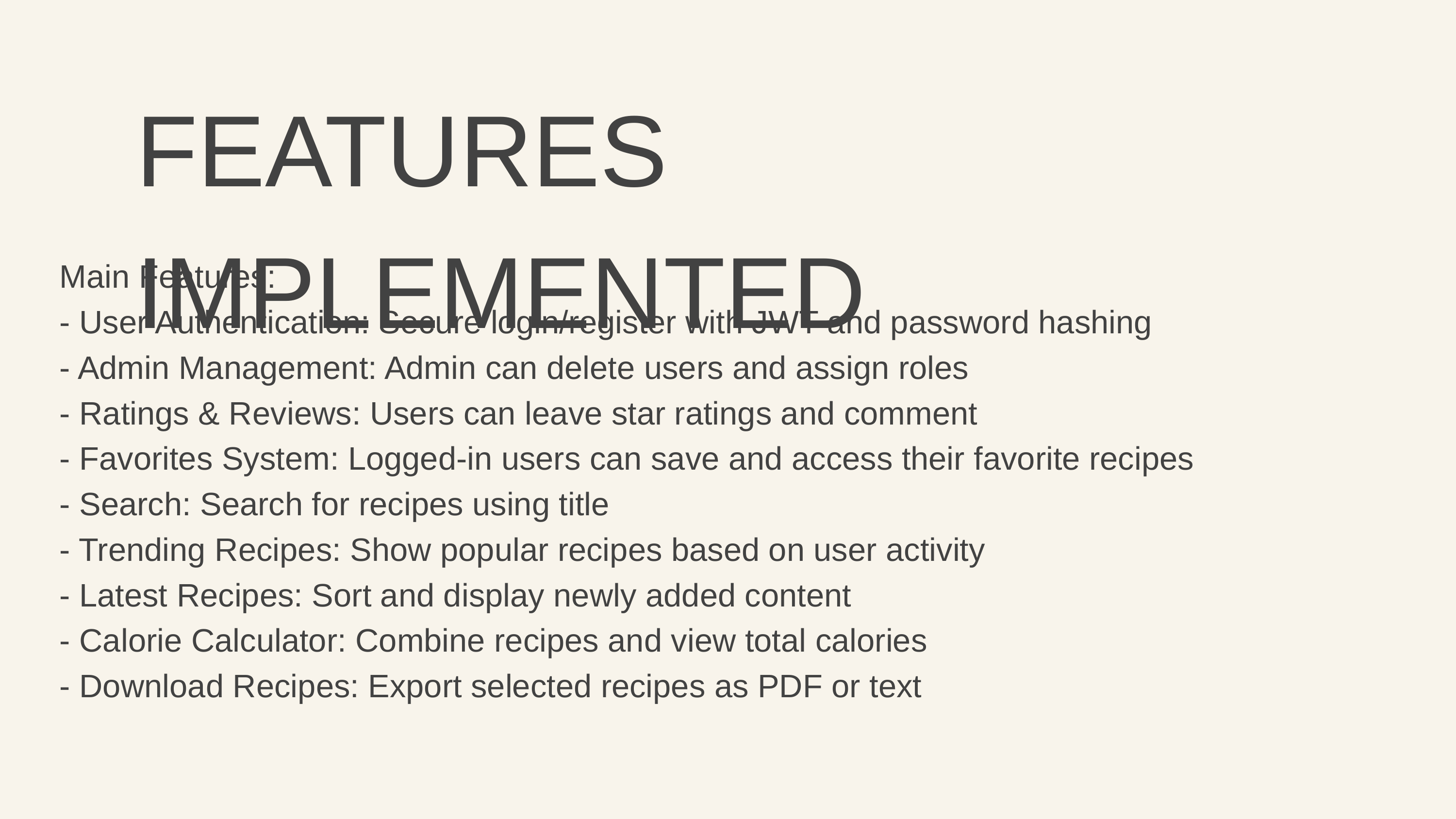

FEATURES IMPLEMENTED
Main Features:
- User Authentication: Secure login/register with JWT and password hashing
- Admin Management: Admin can delete users and assign roles
- Ratings & Reviews: Users can leave star ratings and comment
- Favorites System: Logged-in users can save and access their favorite recipes
- Search: Search for recipes using title
- Trending Recipes: Show popular recipes based on user activity
- Latest Recipes: Sort and display newly added content
- Calorie Calculator: Combine recipes and view total calories
- Download Recipes: Export selected recipes as PDF or text